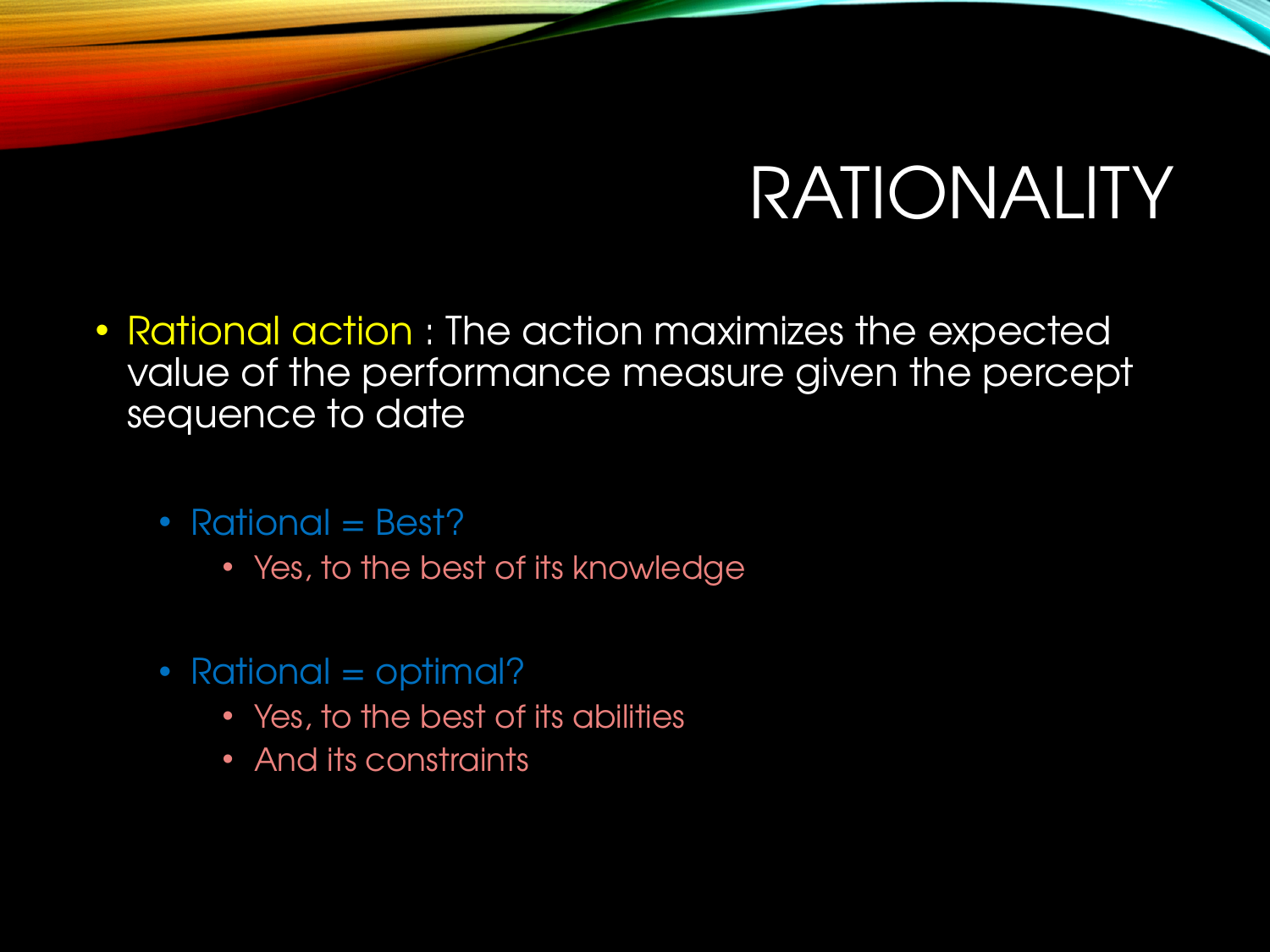

# rationality
Rational action : The action maximizes the expected value of the performance measure given the percept sequence to date

Rational = Best?
Yes, to the best of its knowledge

Rational = optimal?
Yes, to the best of its abilities
And its constraints